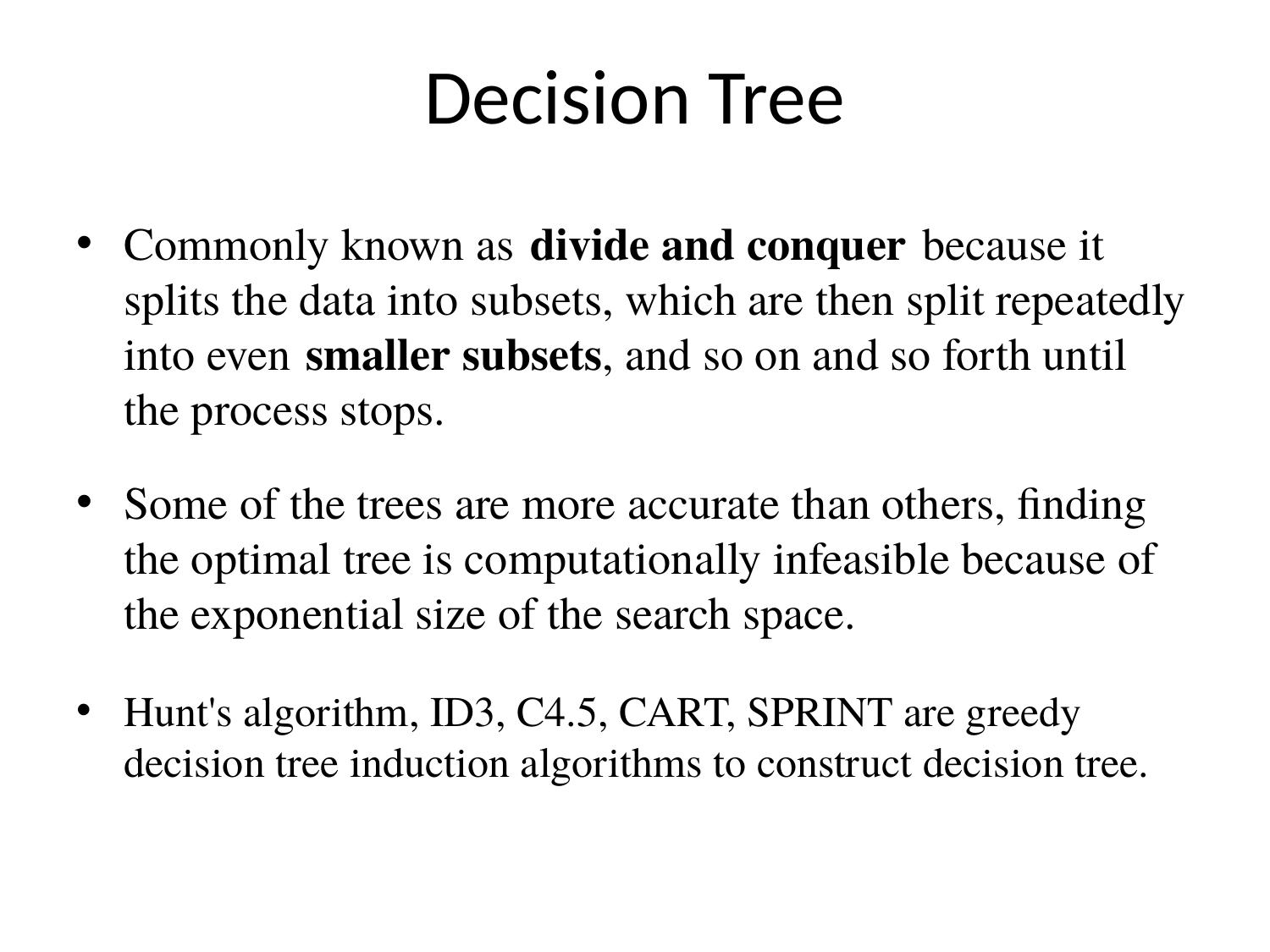

# Decision Tree

Commonly known as divide and conquer because it splits the data into subsets, which are then split repeatedly into even smaller subsets, and so on and so forth until the process stops.

Some of the trees are more accurate than others, finding the optimal tree is computationally infeasible because of the exponential size of the search space.

Hunt's algorithm, ID3, C4.5, CART, SPRINT are greedy decision tree induction algorithms to construct decision tree.